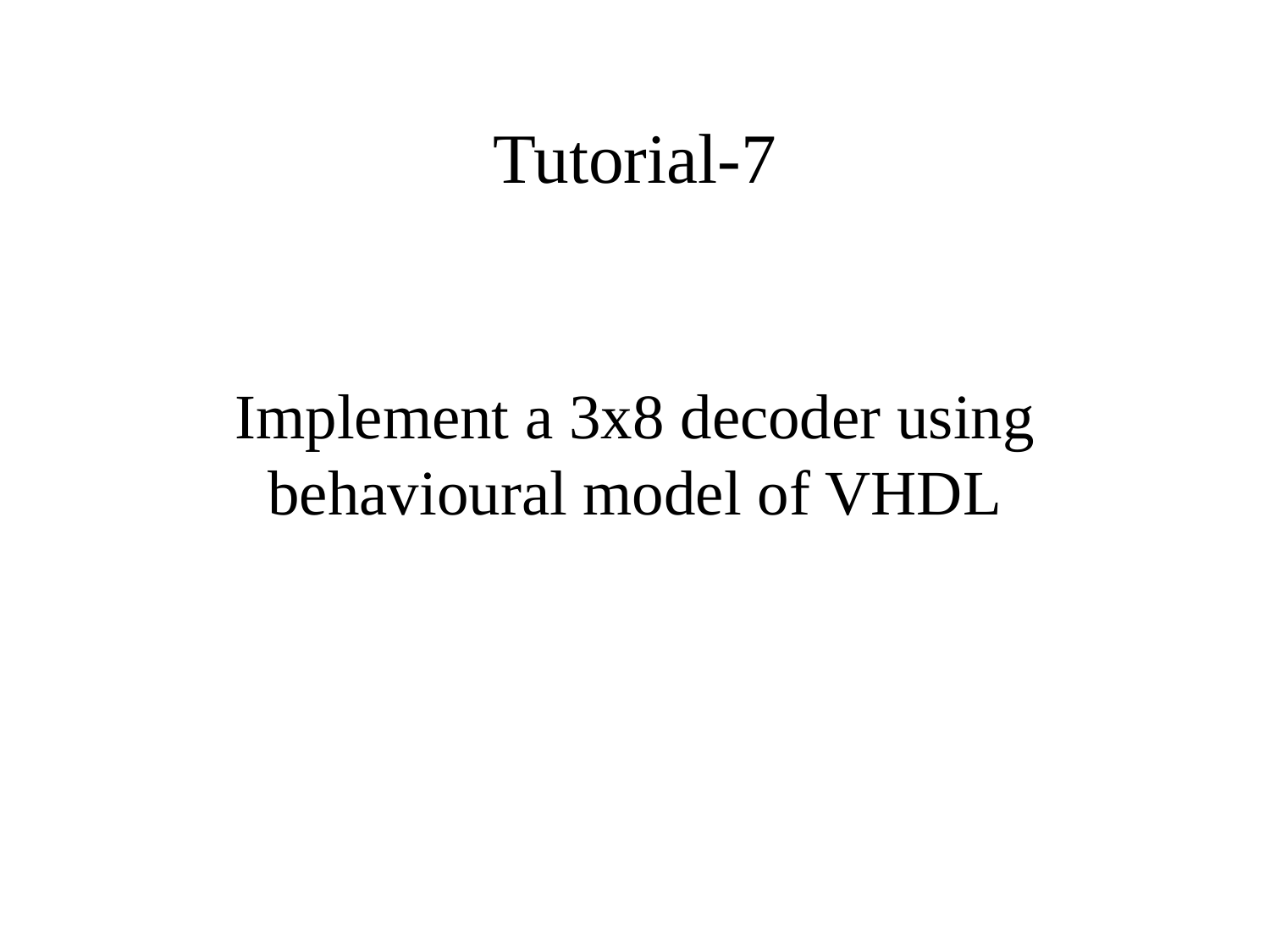

Tutorial-7
# Implement a 3x8 decoder using behavioural model of VHDL